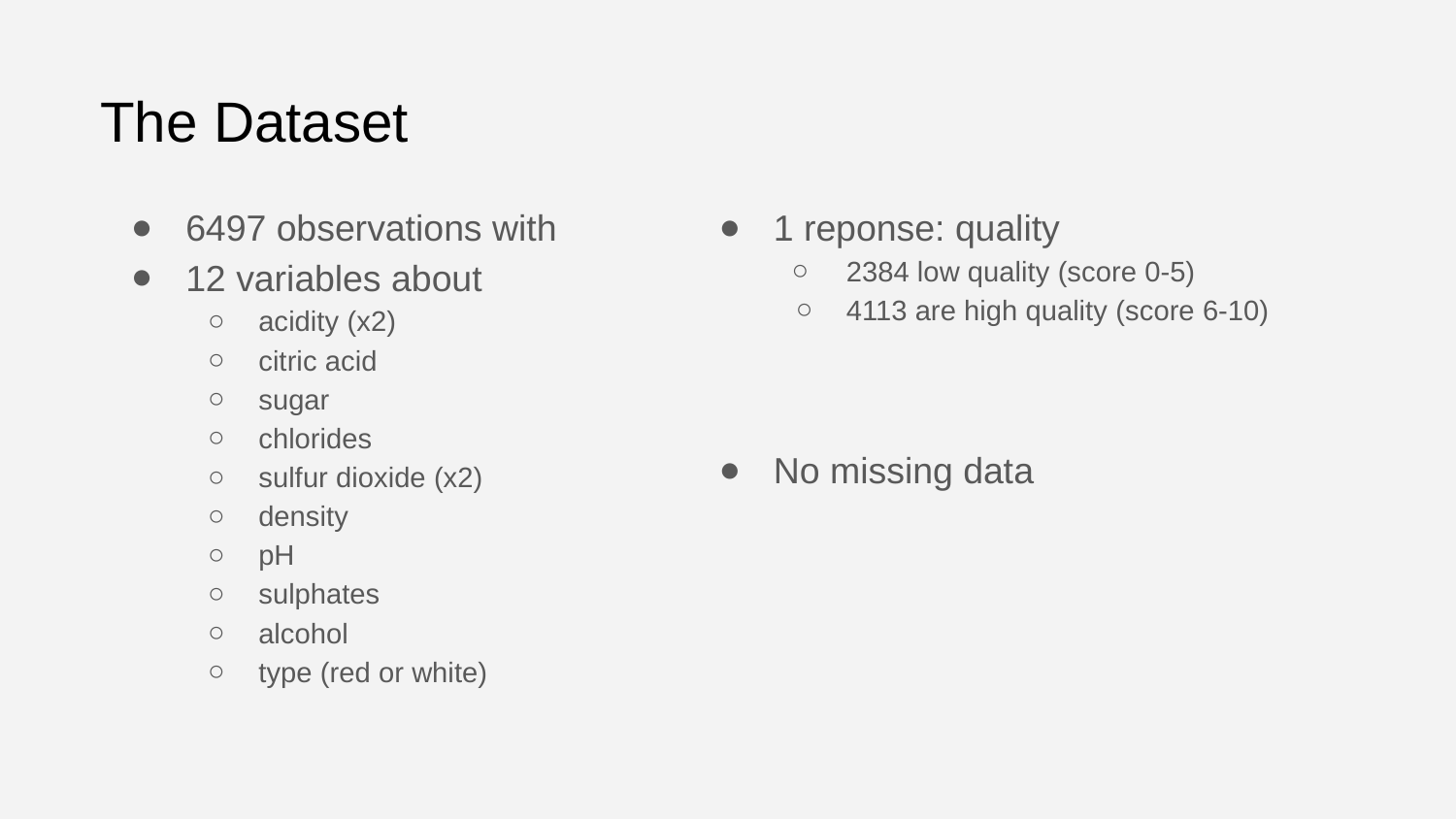

# The Dataset
6497 observations with
12 variables about
acidity (x2)
citric acid
sugar
chlorides
sulfur dioxide (x2)
density
pH
sulphates
alcohol
type (red or white)
1 reponse: quality
2384 low quality (score 0-5)
4113 are high quality (score 6-10)

No missing data